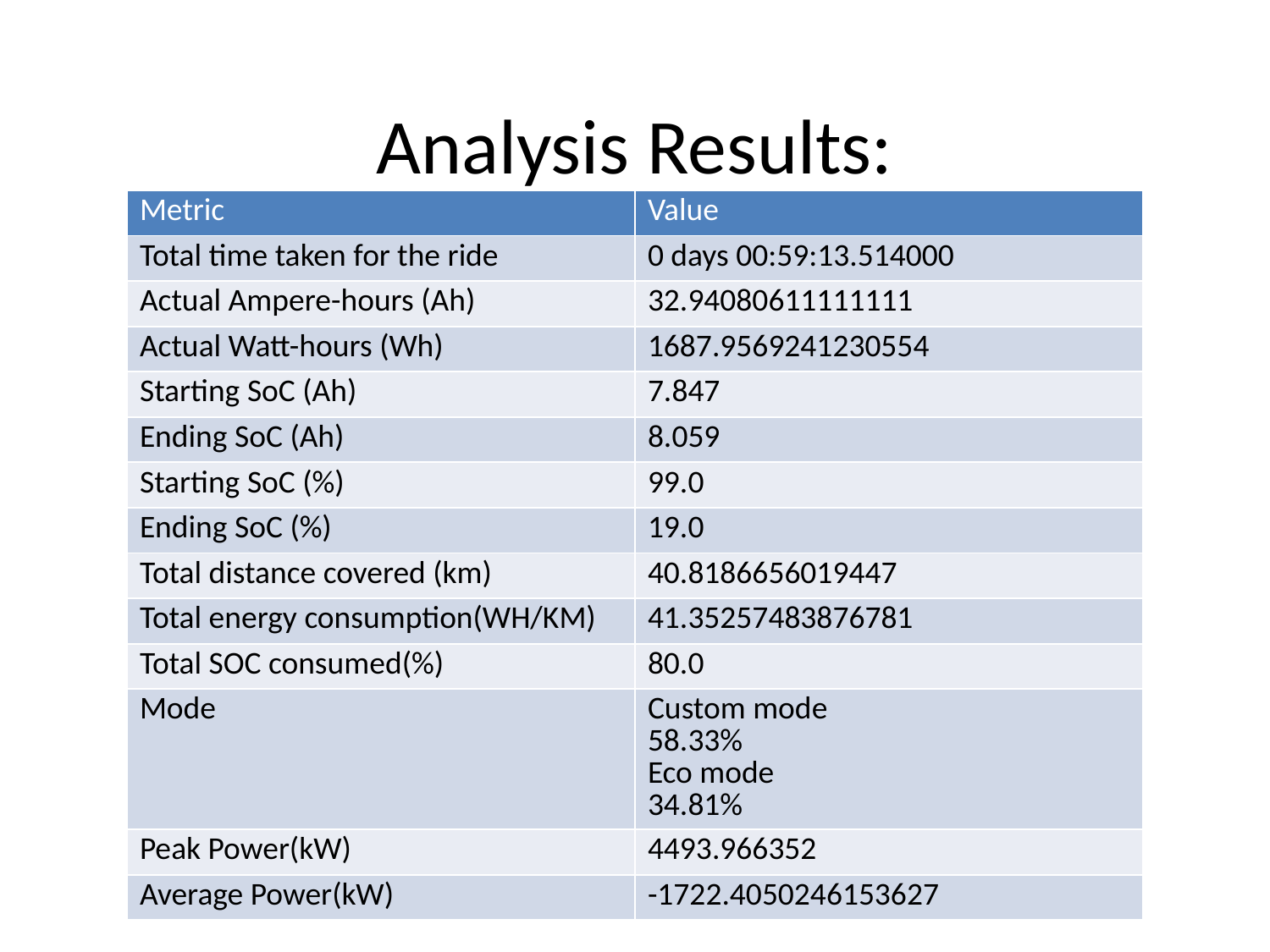

# Analysis Results:
| Metric | Value |
| --- | --- |
| Total time taken for the ride | 0 days 00:59:13.514000 |
| Actual Ampere-hours (Ah) | 32.94080611111111 |
| Actual Watt-hours (Wh) | 1687.9569241230554 |
| Starting SoC (Ah) | 7.847 |
| Ending SoC (Ah) | 8.059 |
| Starting SoC (%) | 99.0 |
| Ending SoC (%) | 19.0 |
| Total distance covered (km) | 40.8186656019447 |
| Total energy consumption(WH/KM) | 41.35257483876781 |
| Total SOC consumed(%) | 80.0 |
| Mode | Custom mode 58.33% Eco mode 34.81% |
| Peak Power(kW) | 4493.966352 |
| Average Power(kW) | -1722.4050246153627 |